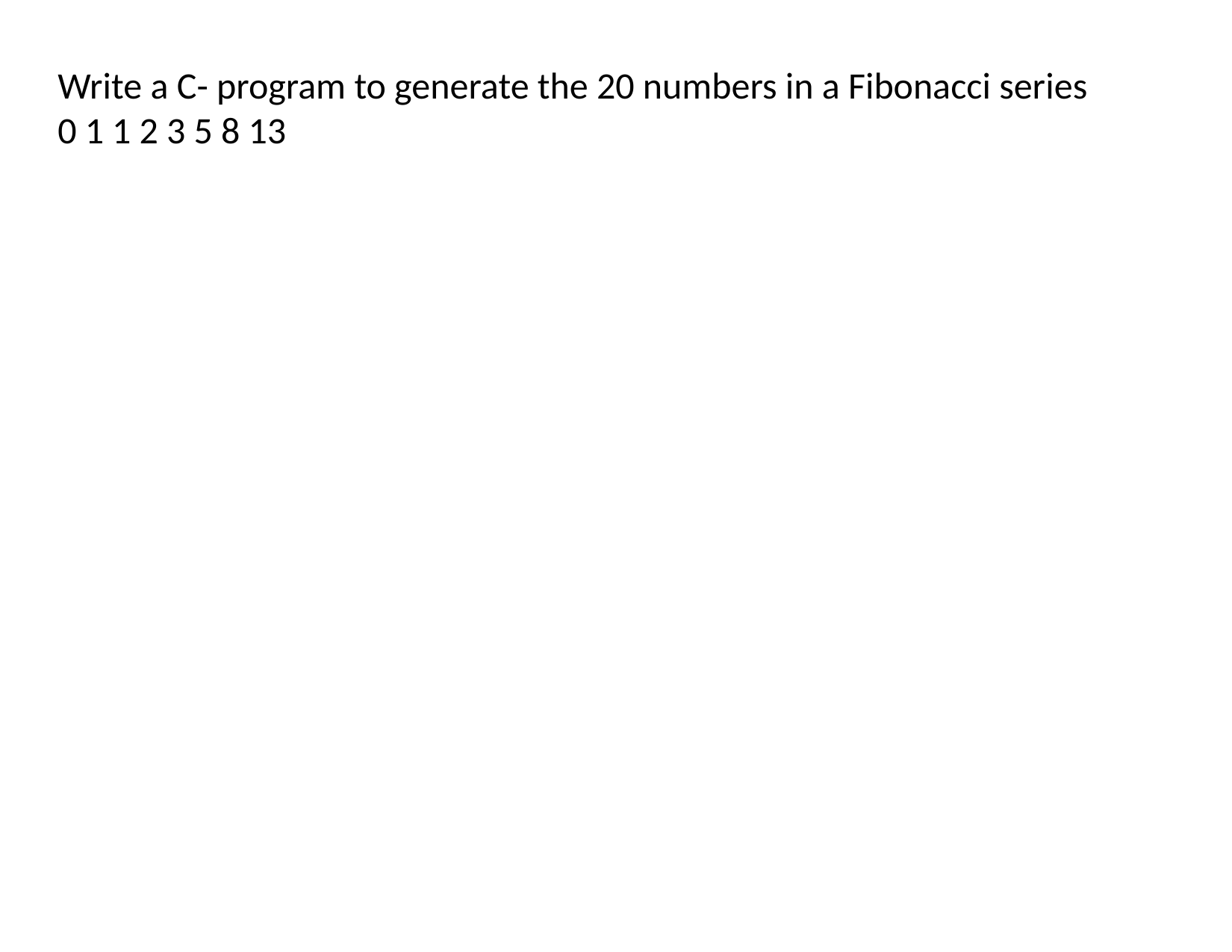

Write a C- program to generate the 20 numbers in a Fibonacci series
0 1 1 2 3 5 8 13